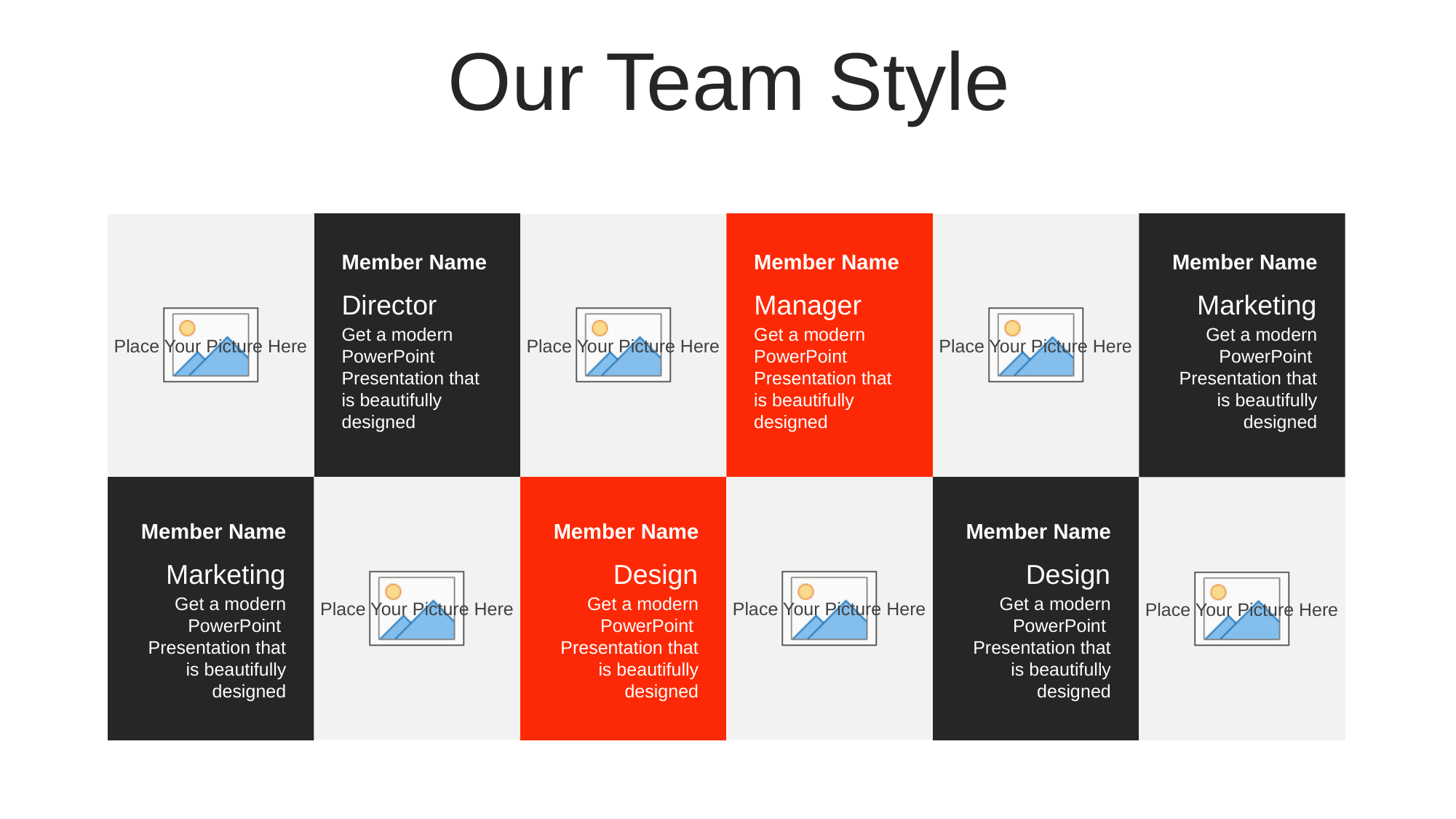

Our Team Style

Member Name
Director
Get a modern PowerPoint  Presentation that is beautifully designed
Member Name
Manager
Get a modern PowerPoint  Presentation that is beautifully designed
Member Name
Marketing
Get a modern PowerPoint  Presentation that is beautifully designed

Member Name
Marketing
Get a modern PowerPoint  Presentation that is beautifully designed
Member Name
Design
Get a modern PowerPoint  Presentation that is beautifully designed
Member Name
Design
Get a modern PowerPoint  Presentation that is beautifully designed